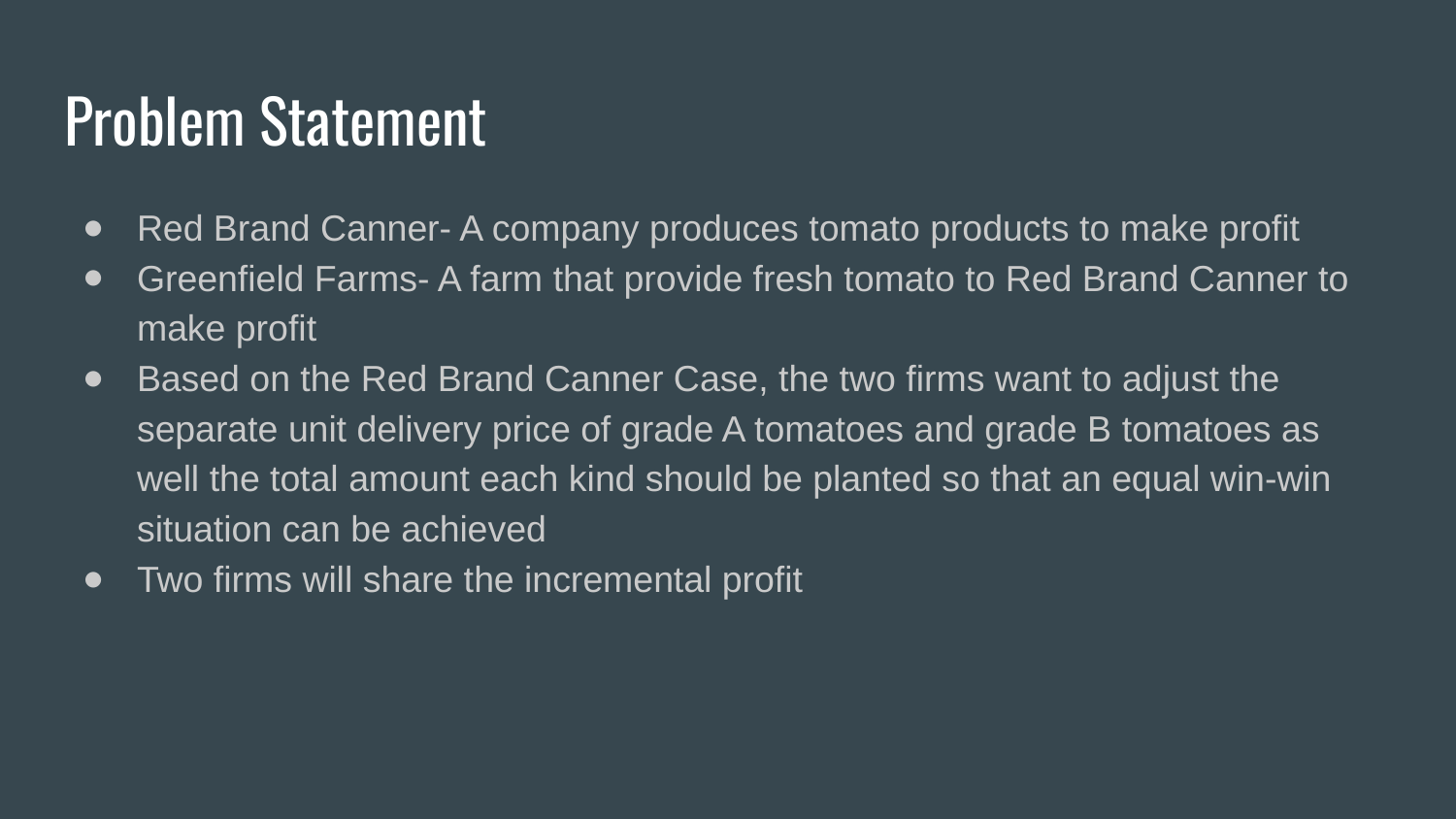

# Problem Statement
Red Brand Canner- A company produces tomato products to make profit
Greenfield Farms- A farm that provide fresh tomato to Red Brand Canner to make profit
Based on the Red Brand Canner Case, the two firms want to adjust the separate unit delivery price of grade A tomatoes and grade B tomatoes as well the total amount each kind should be planted so that an equal win-win situation can be achieved
Two firms will share the incremental profit